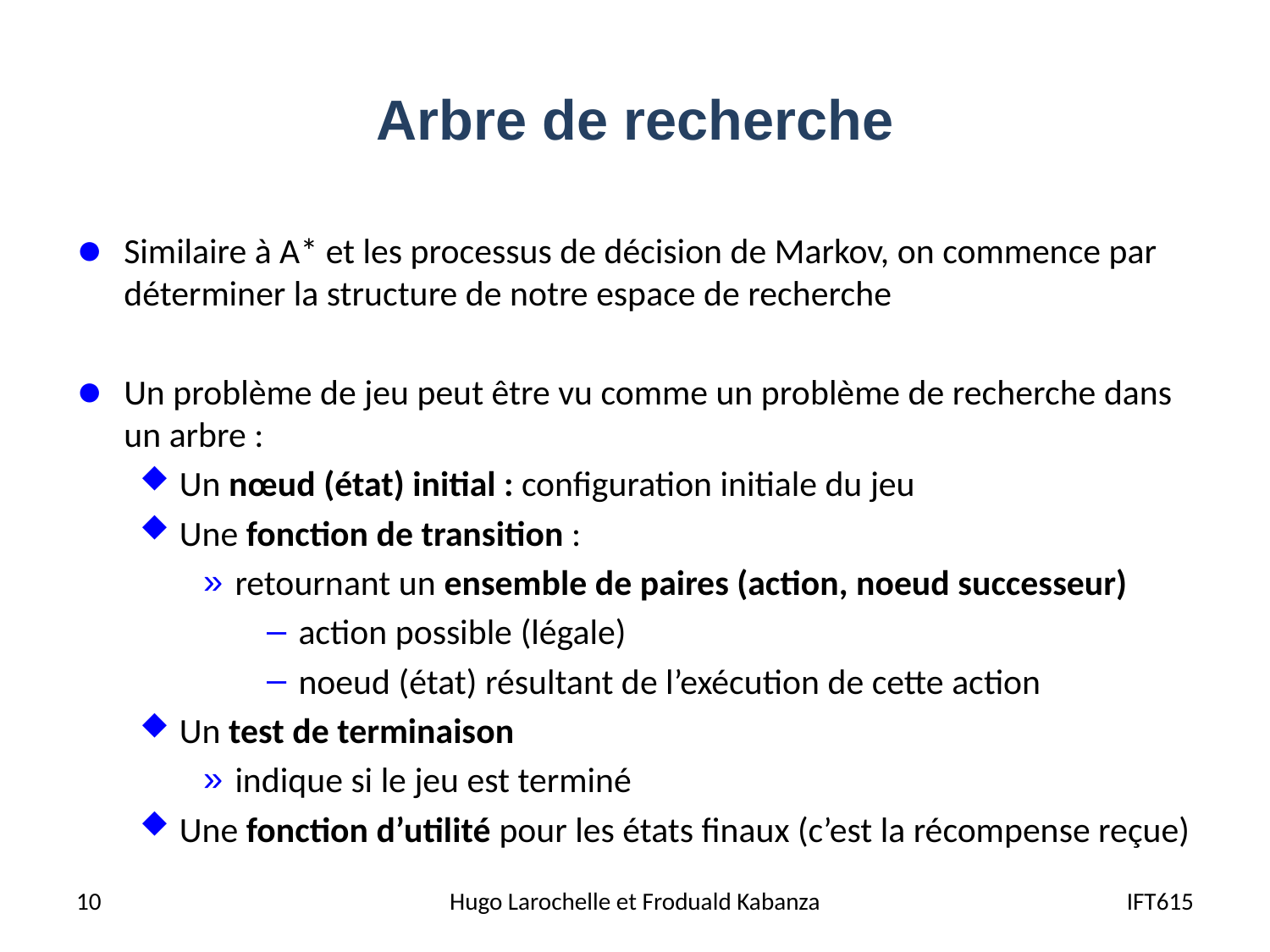

# Arbre de recherche
Similaire à A* et les processus de décision de Markov, on commence par déterminer la structure de notre espace de recherche

Un problème de jeu peut être vu comme un problème de recherche dans un arbre :
Un nœud (état) initial : configuration initiale du jeu
Une fonction de transition :
retournant un ensemble de paires (action, noeud successeur)
action possible (légale)
noeud (état) résultant de l’exécution de cette action
Un test de terminaison
indique si le jeu est terminé
Une fonction d’utilité pour les états finaux (c’est la récompense reçue)

10
Hugo Larochelle et Froduald Kabanza
IFT615